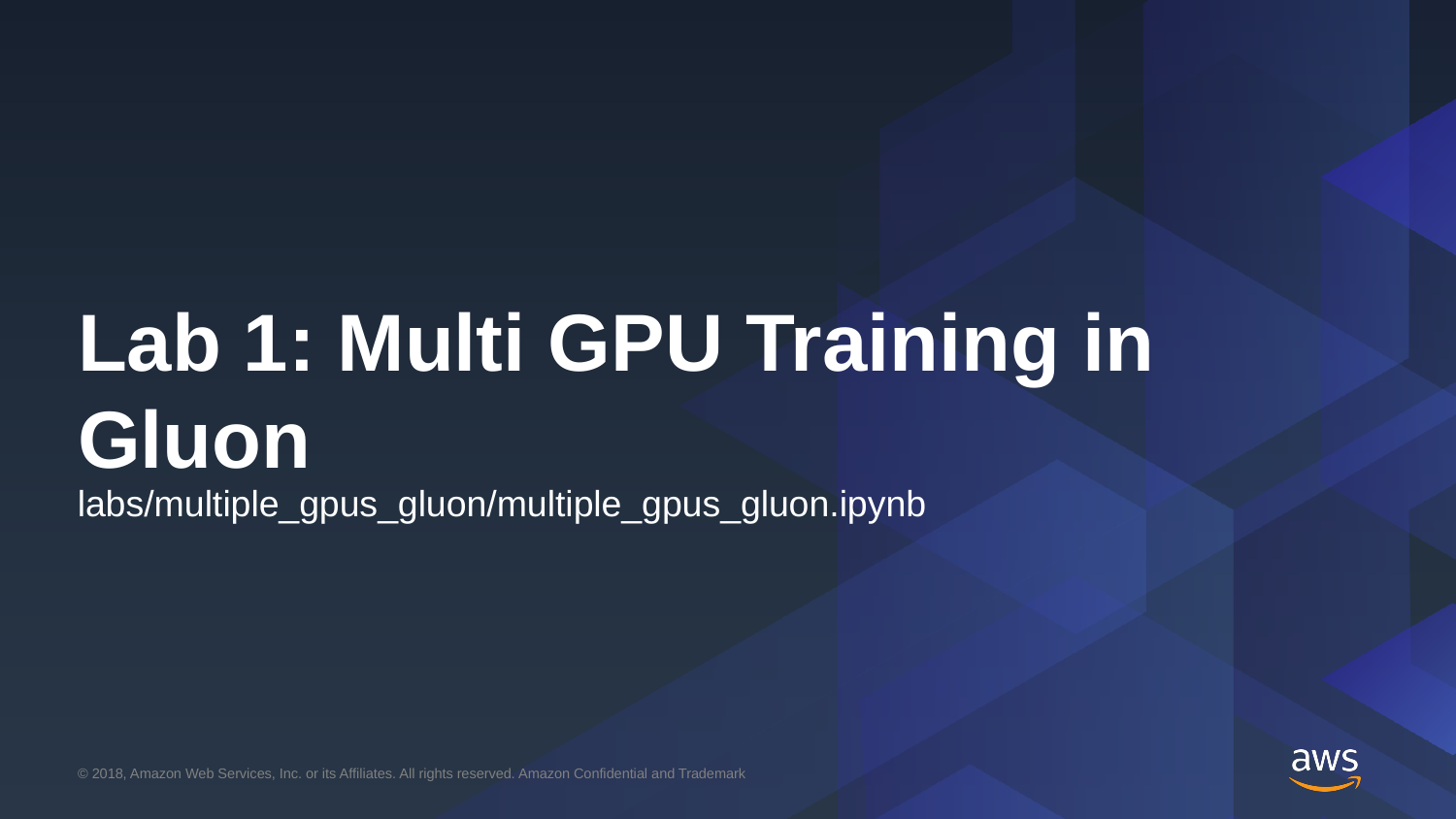

# Lab 1: Multi GPU Training in Gluon
labs/multiple_gpus_gluon/multiple_gpus_gluon.ipynb